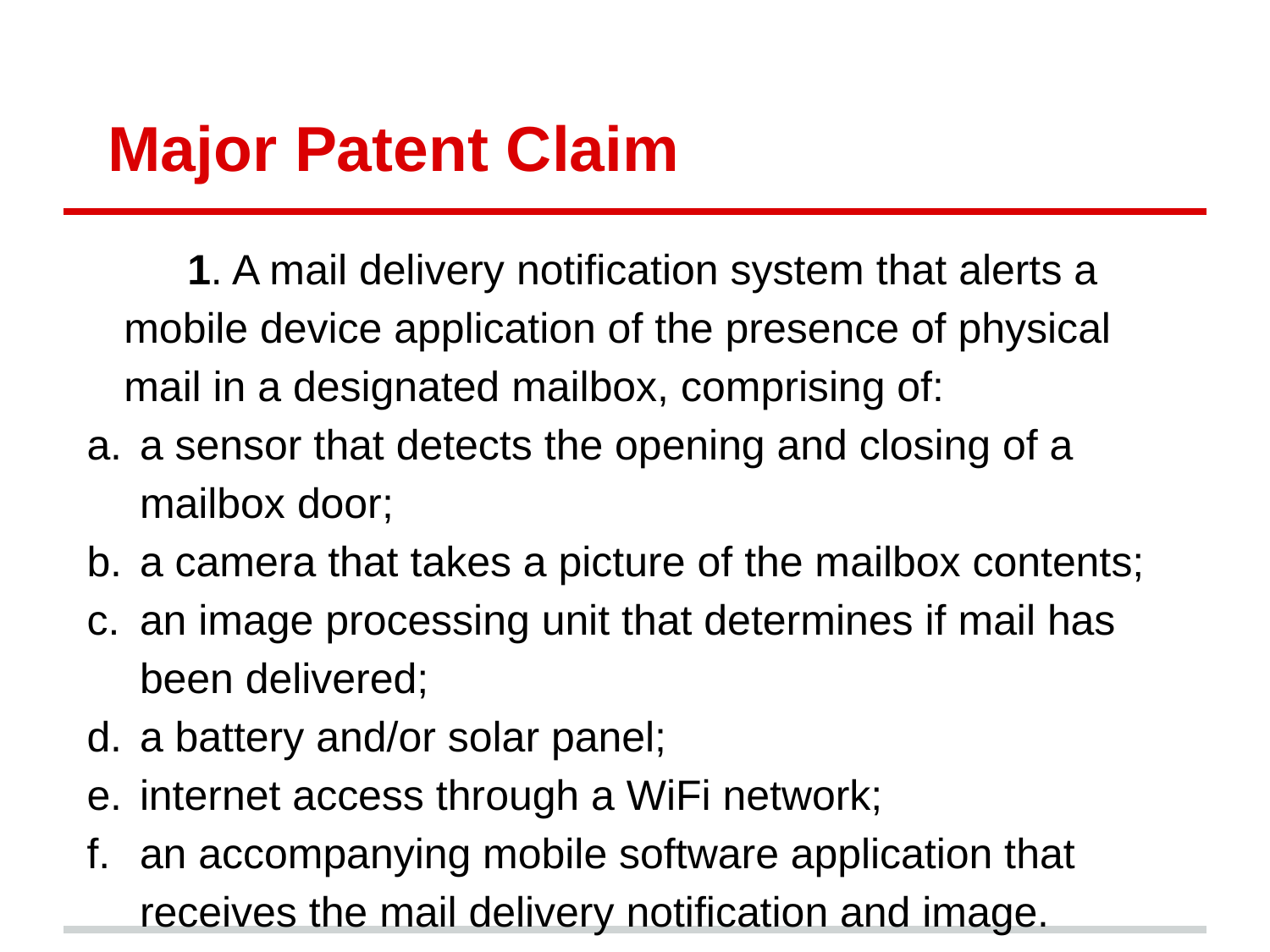

# Major Patent Claim
1. A mail delivery notification system that alerts a mobile device application of the presence of physical mail in a designated mailbox, comprising of:
a sensor that detects the opening and closing of a mailbox door;
a camera that takes a picture of the mailbox contents;
an image processing unit that determines if mail has been delivered;
a battery and/or solar panel;
internet access through a WiFi network;
an accompanying mobile software application that receives the mail delivery notification and image.